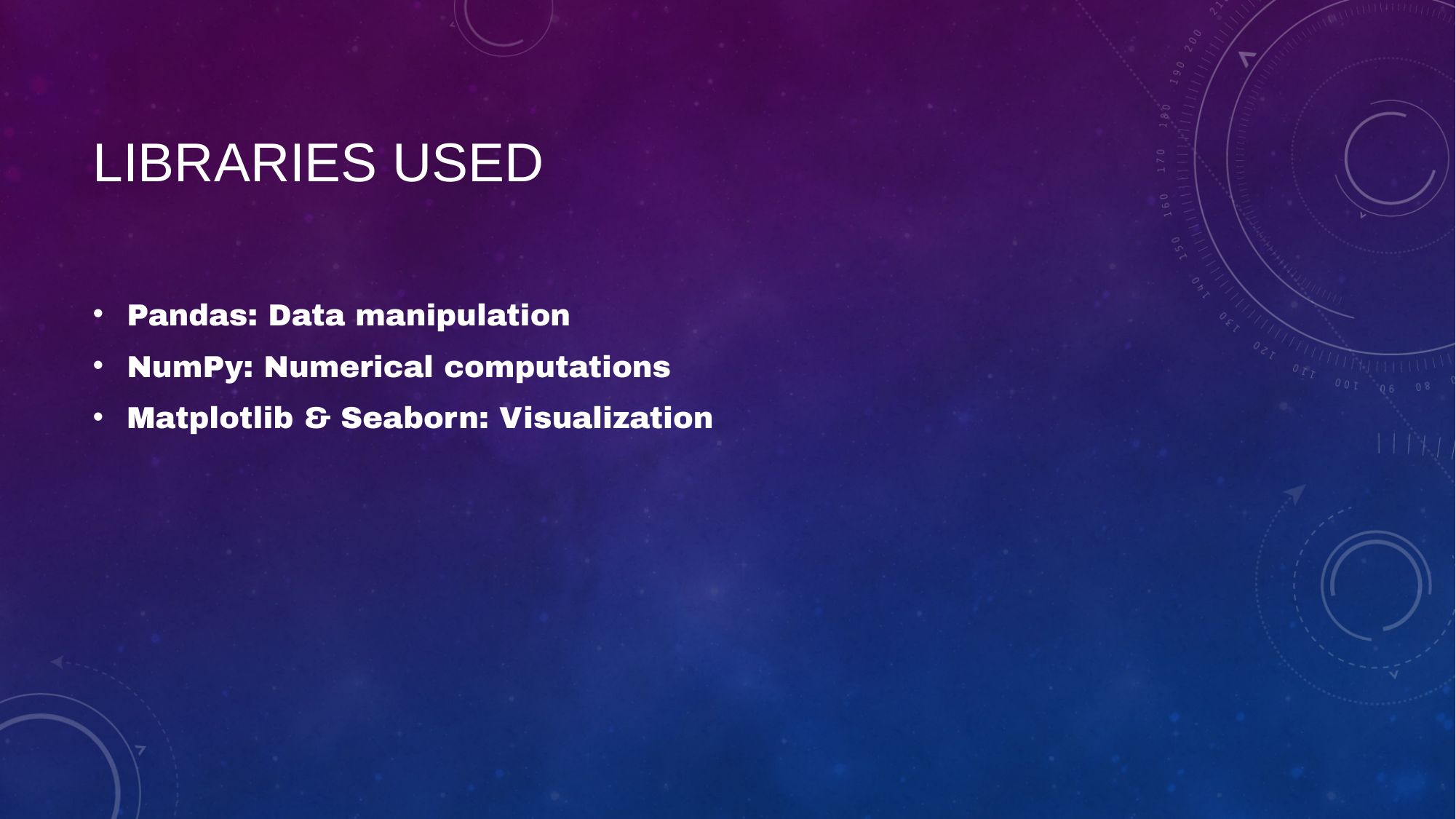

# Libraries Used
Pandas: Data manipulation
NumPy: Numerical computations
Matplotlib & Seaborn: Visualization